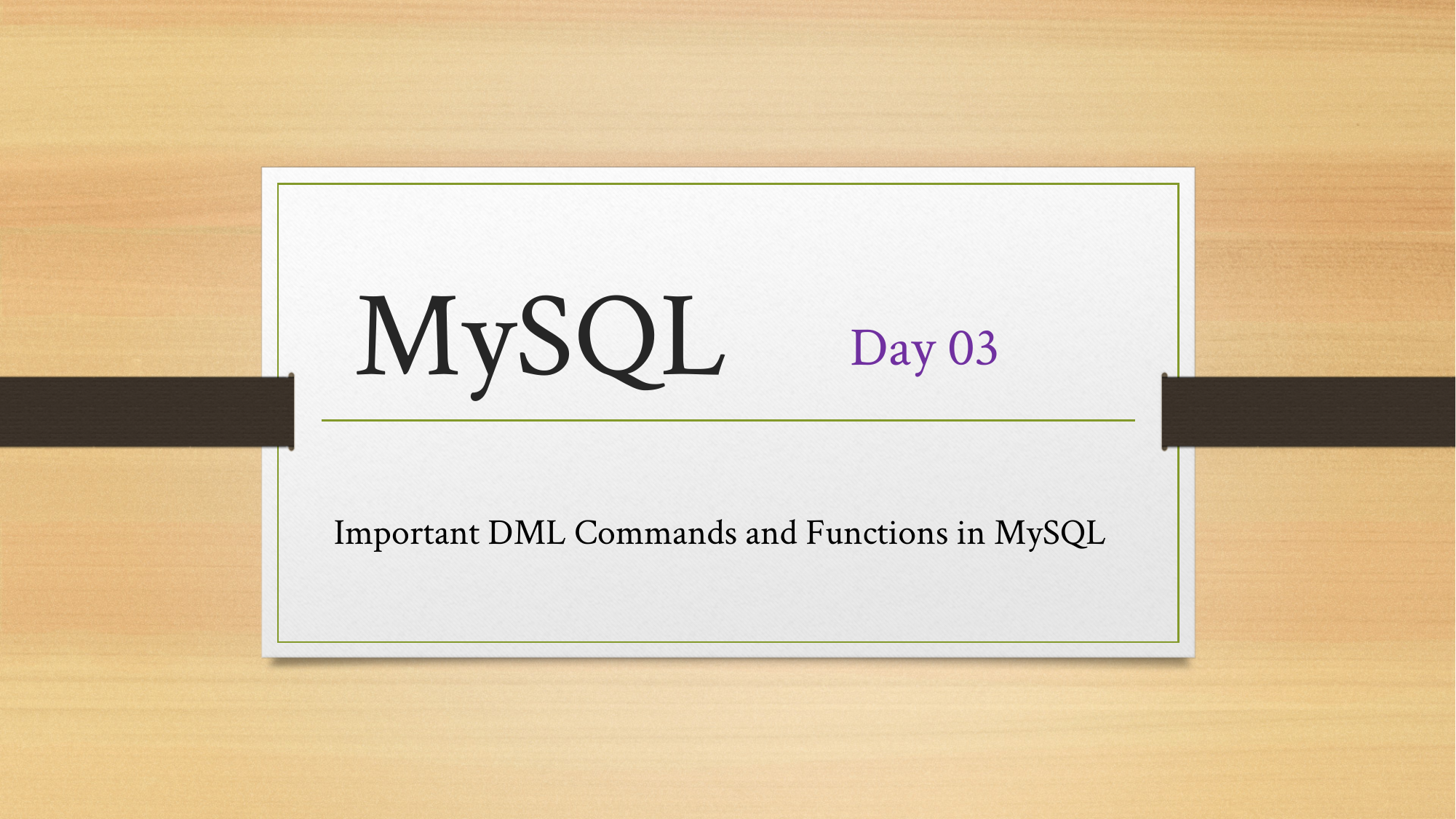

# MySQL
Day 03
Important DML Commands and Functions in MySQL